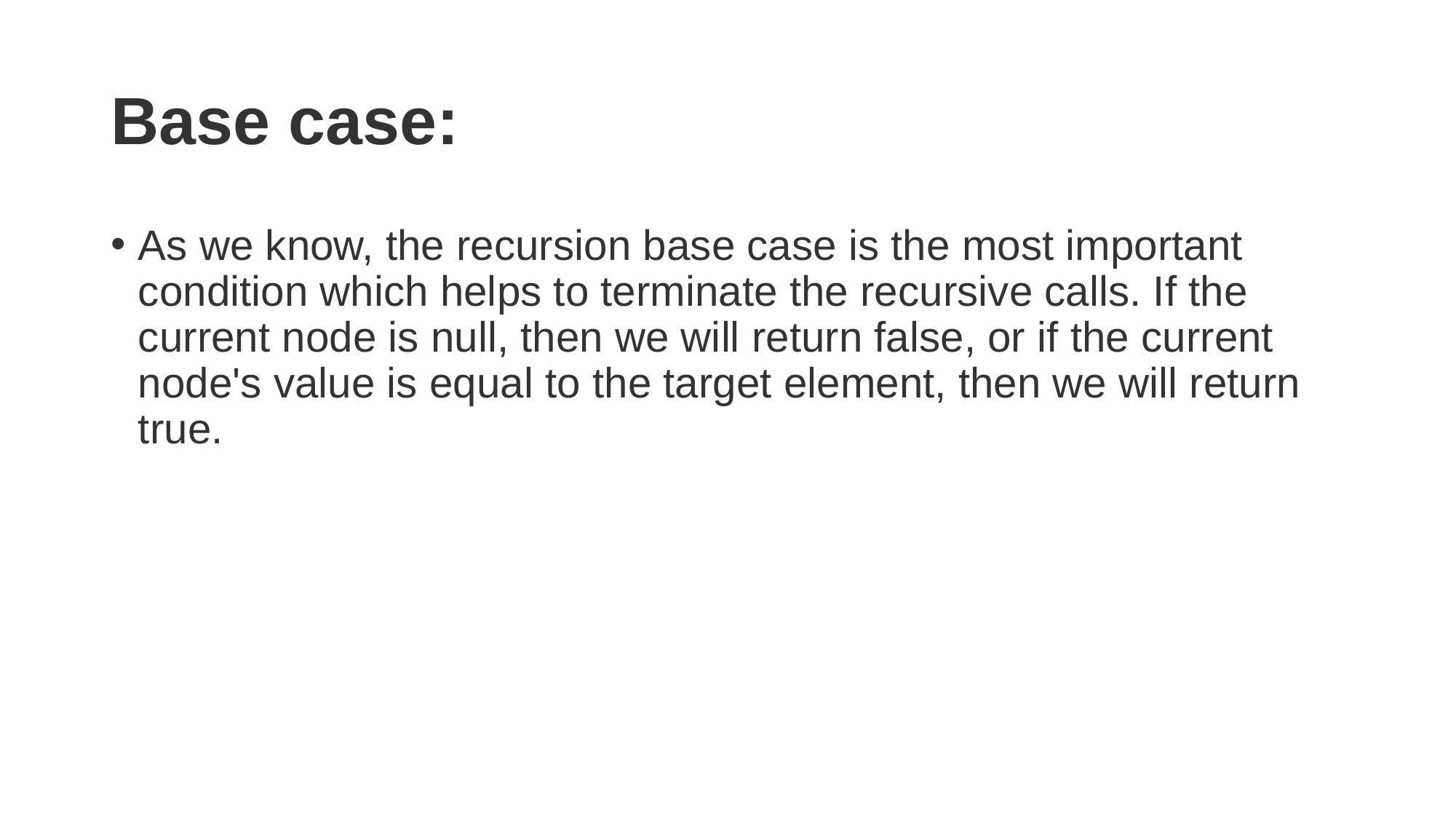

# Base case:
As we know, the recursion base case is the most important condition which helps to terminate the recursive calls. If the current node is null, then we will return false, or if the current node's value is equal to the target element, then we will return true.